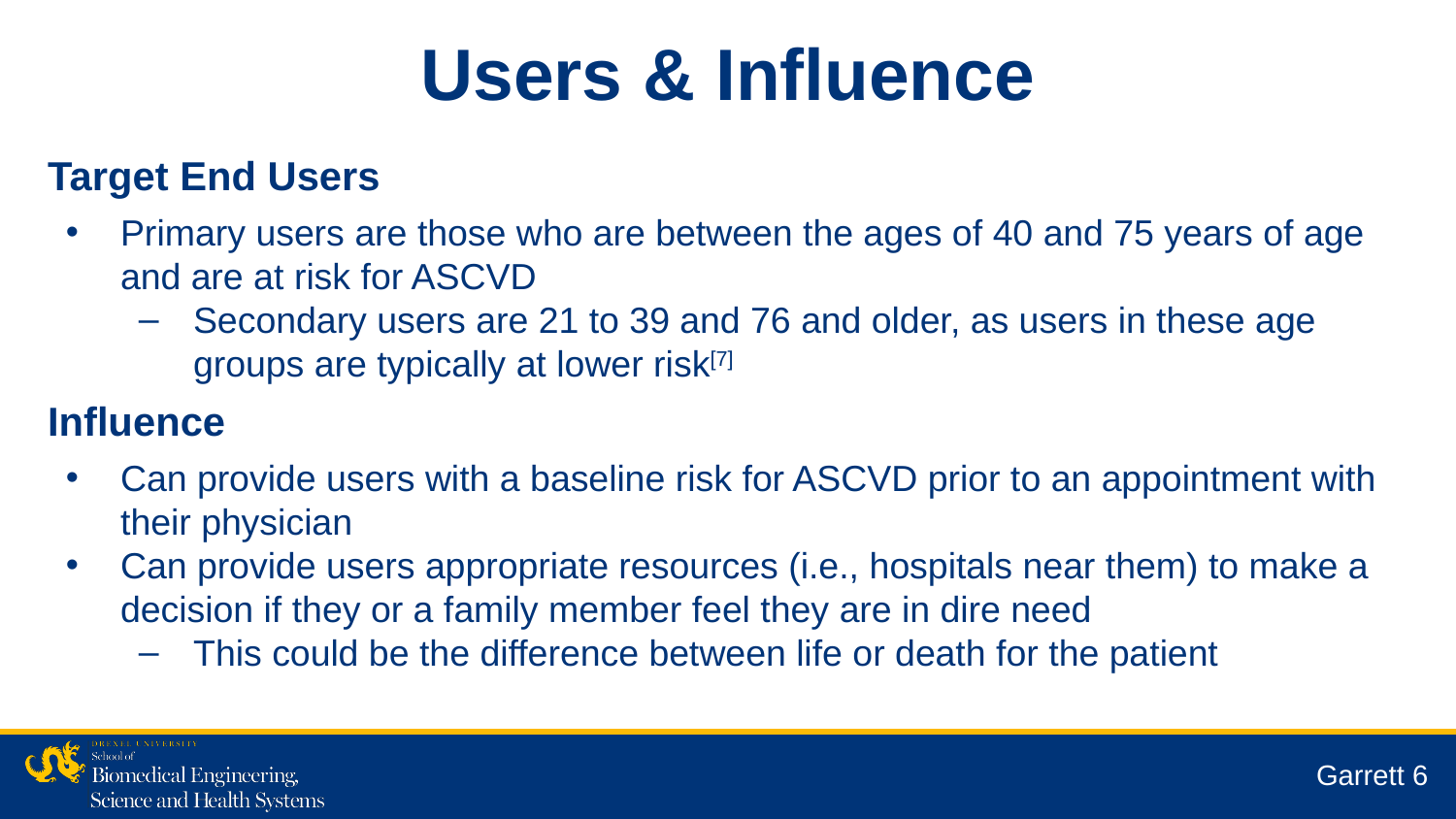

Users & Influence
Target End Users
Primary users are those who are between the ages of 40 and 75 years of age and are at risk for ASCVD
Secondary users are 21 to 39 and 76 and older, as users in these age groups are typically at lower risk[7]
Influence
Can provide users with a baseline risk for ASCVD prior to an appointment with their physician
Can provide users appropriate resources (i.e., hospitals near them) to make a decision if they or a family member feel they are in dire need
This could be the difference between life or death for the patient
Garrett 6